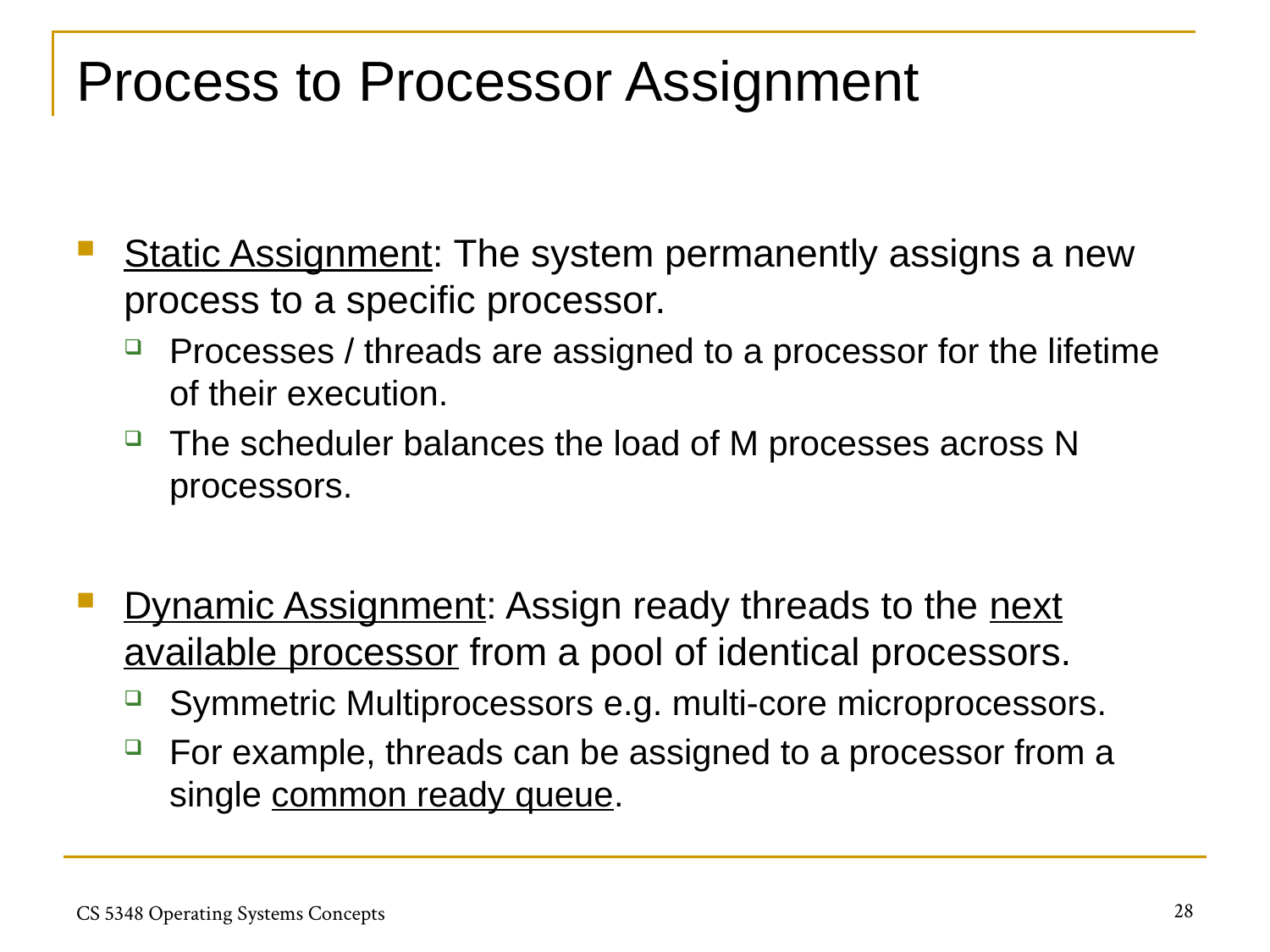

# Process to Processor Assignment
Static Assignment: The system permanently assigns a new process to a specific processor.
Processes / threads are assigned to a processor for the lifetime of their execution.
The scheduler balances the load of M processes across N processors.

Dynamic Assignment: Assign ready threads to the next available processor from a pool of identical processors.
Symmetric Multiprocessors e.g. multi-core microprocessors.
For example, threads can be assigned to a processor from a single common ready queue.
28
CS 5348 Operating Systems Concepts